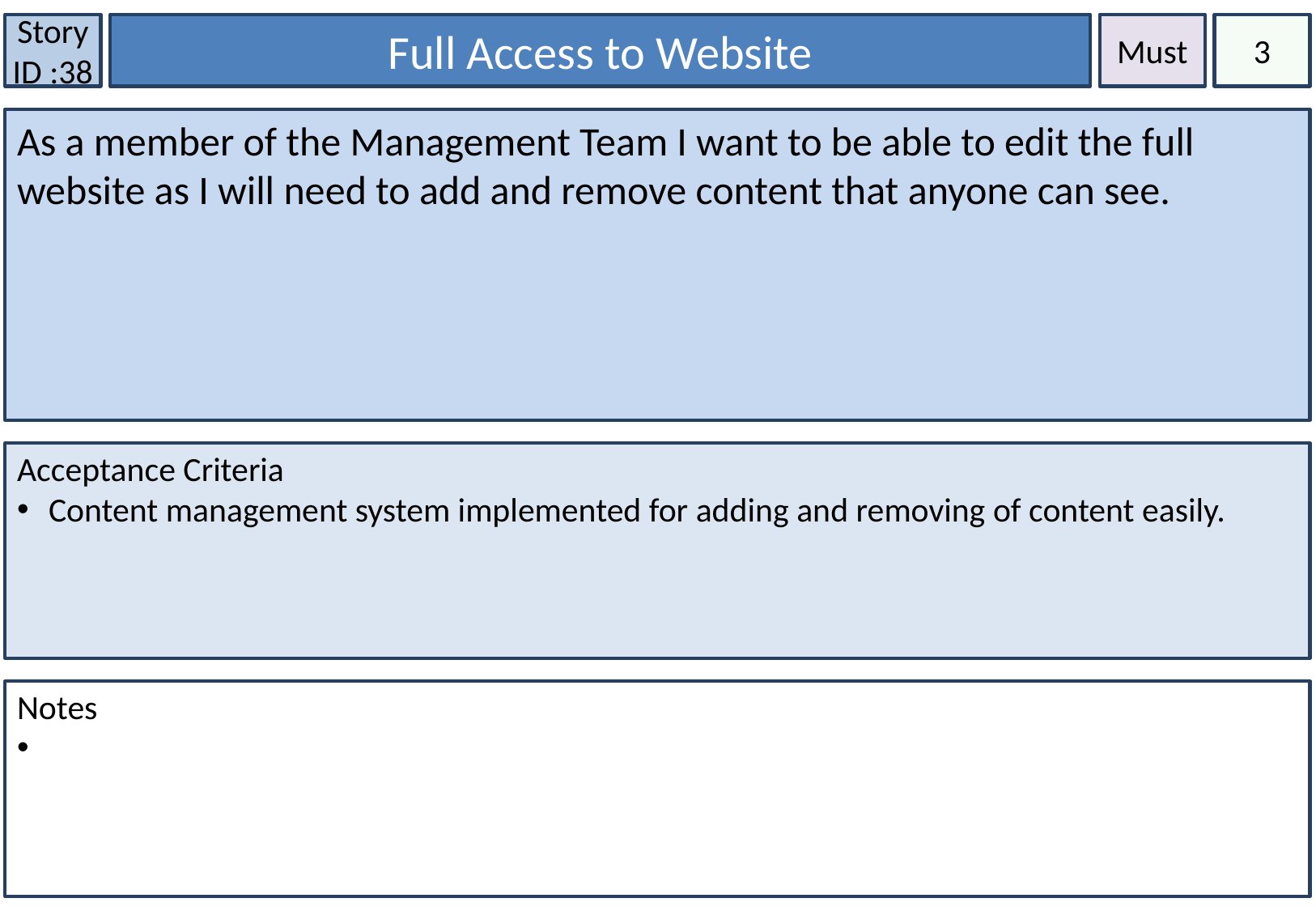

Story ID :38
Full Access to Website
Must
3
As a member of the Management Team I want to be able to edit the full website as I will need to add and remove content that anyone can see.
Acceptance Criteria
 Content management system implemented for adding and removing of content easily.
Notes